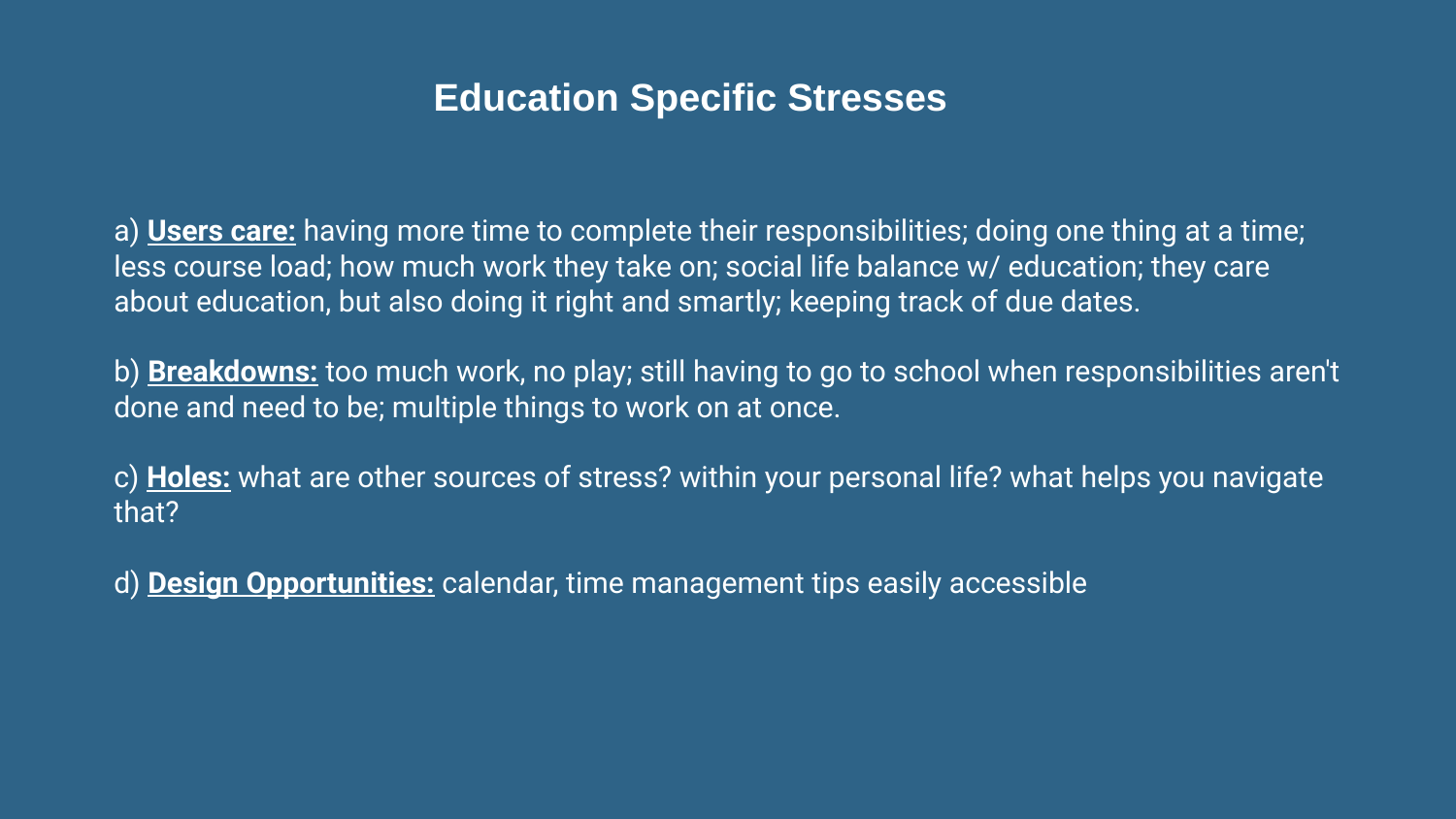

Education Specific Stresses
a) Users care: having more time to complete their responsibilities; doing one thing at a time; less course load; how much work they take on; social life balance w/ education; they care about education, but also doing it right and smartly; keeping track of due dates.

b) Breakdowns: too much work, no play; still having to go to school when responsibilities aren't done and need to be; multiple things to work on at once.

c) Holes: what are other sources of stress? within your personal life? what helps you navigate that?

d) Design Opportunities: calendar, time management tips easily accessible